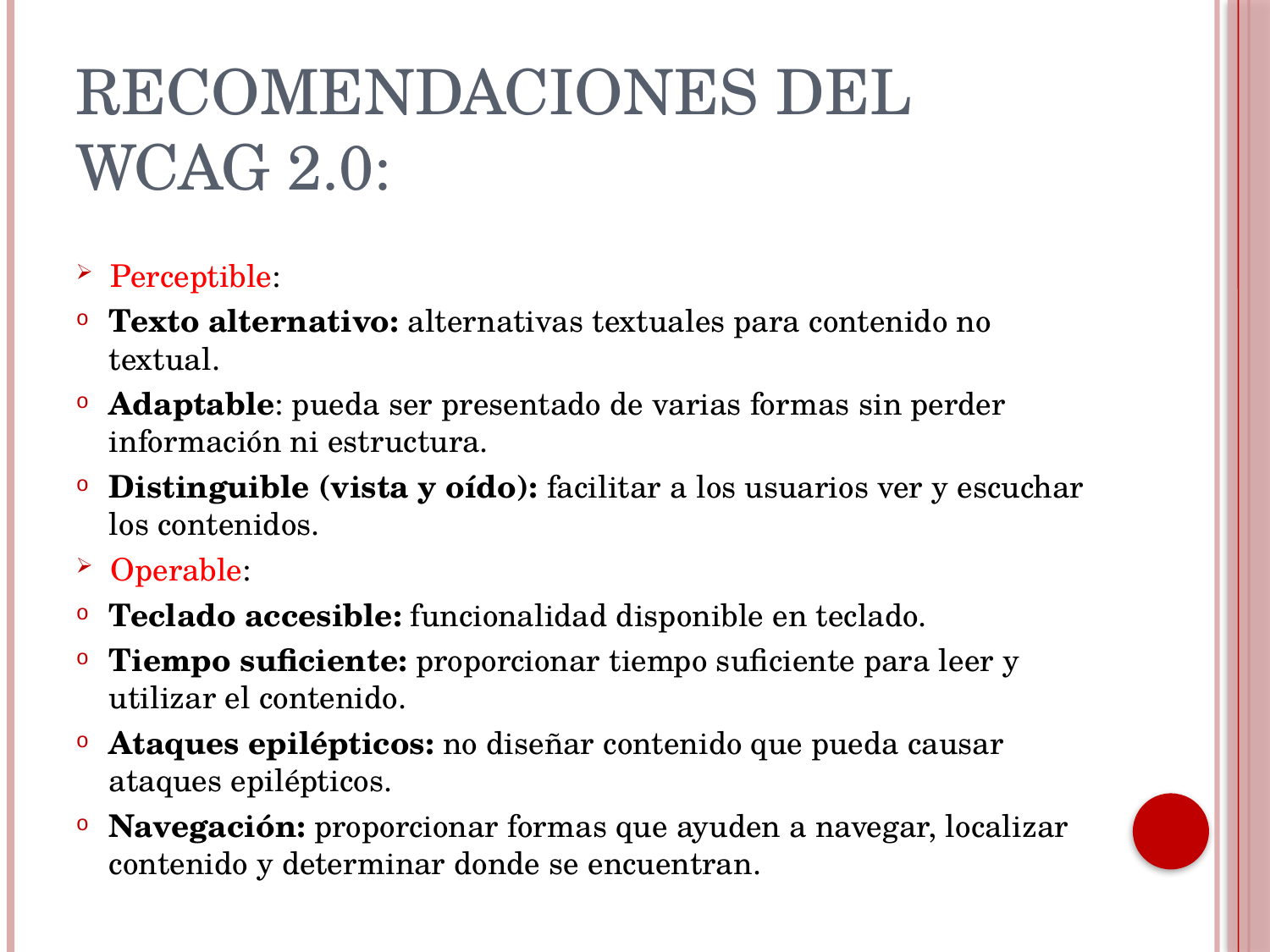

RECOMENDACIONES DEL  WCAG 2.0:

Perceptible:
Texto alternativo: alternativas textuales para contenido no textual.
Adaptable: pueda ser presentado de varias formas sin perder información ni estructura.
Distinguible (vista y oído): facilitar a los usuarios ver y escuchar los contenidos.
Operable:
Teclado accesible: funcionalidad disponible en teclado.
Tiempo suficiente: proporcionar tiempo suficiente para leer y utilizar el contenido.
Ataques epilépticos: no diseñar contenido que pueda causar ataques epilépticos.
Navegación: proporcionar formas que ayuden a navegar, localizar contenido y determinar donde se encuentran.